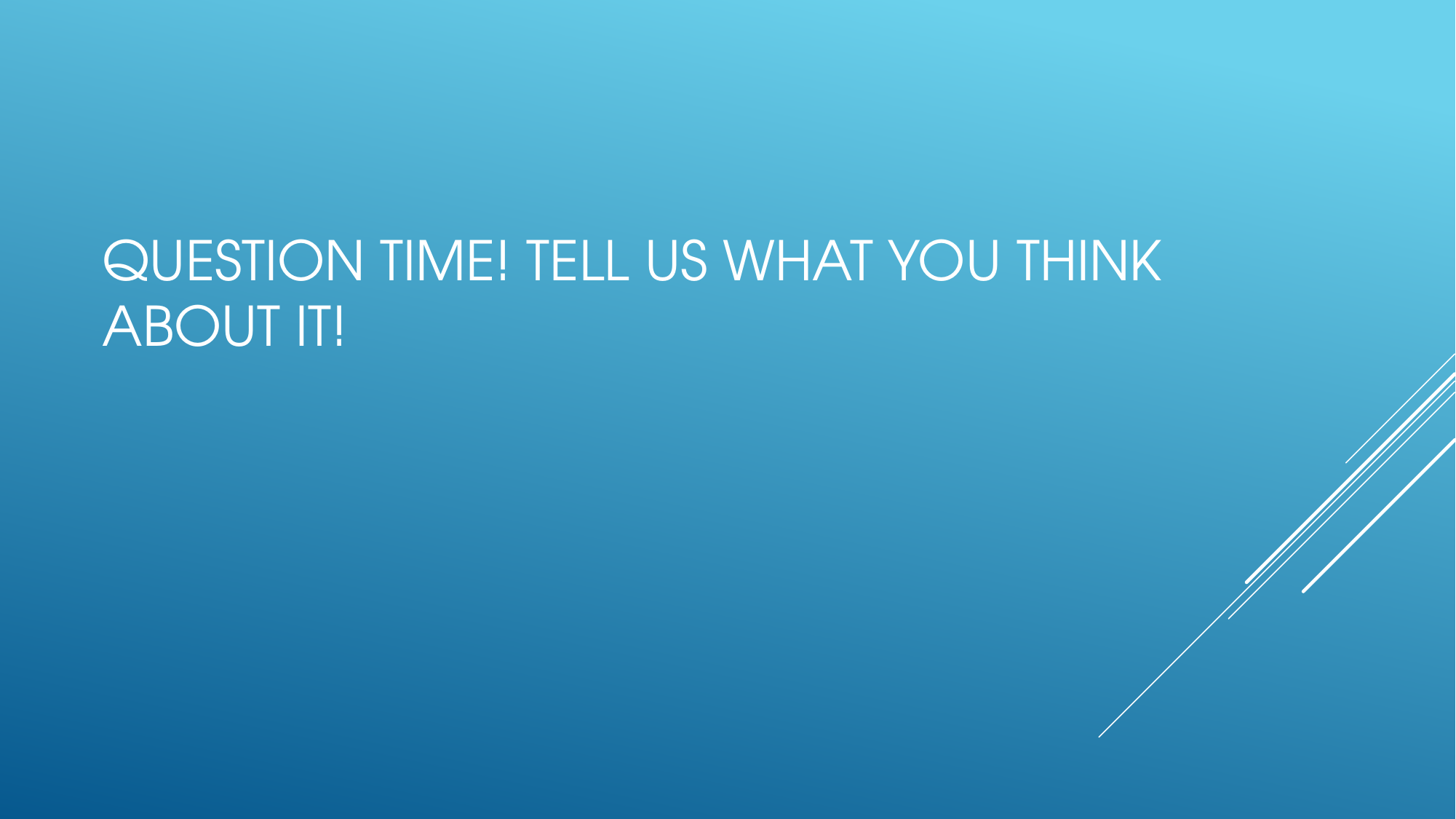

# Question time! Tell us what you think about it!